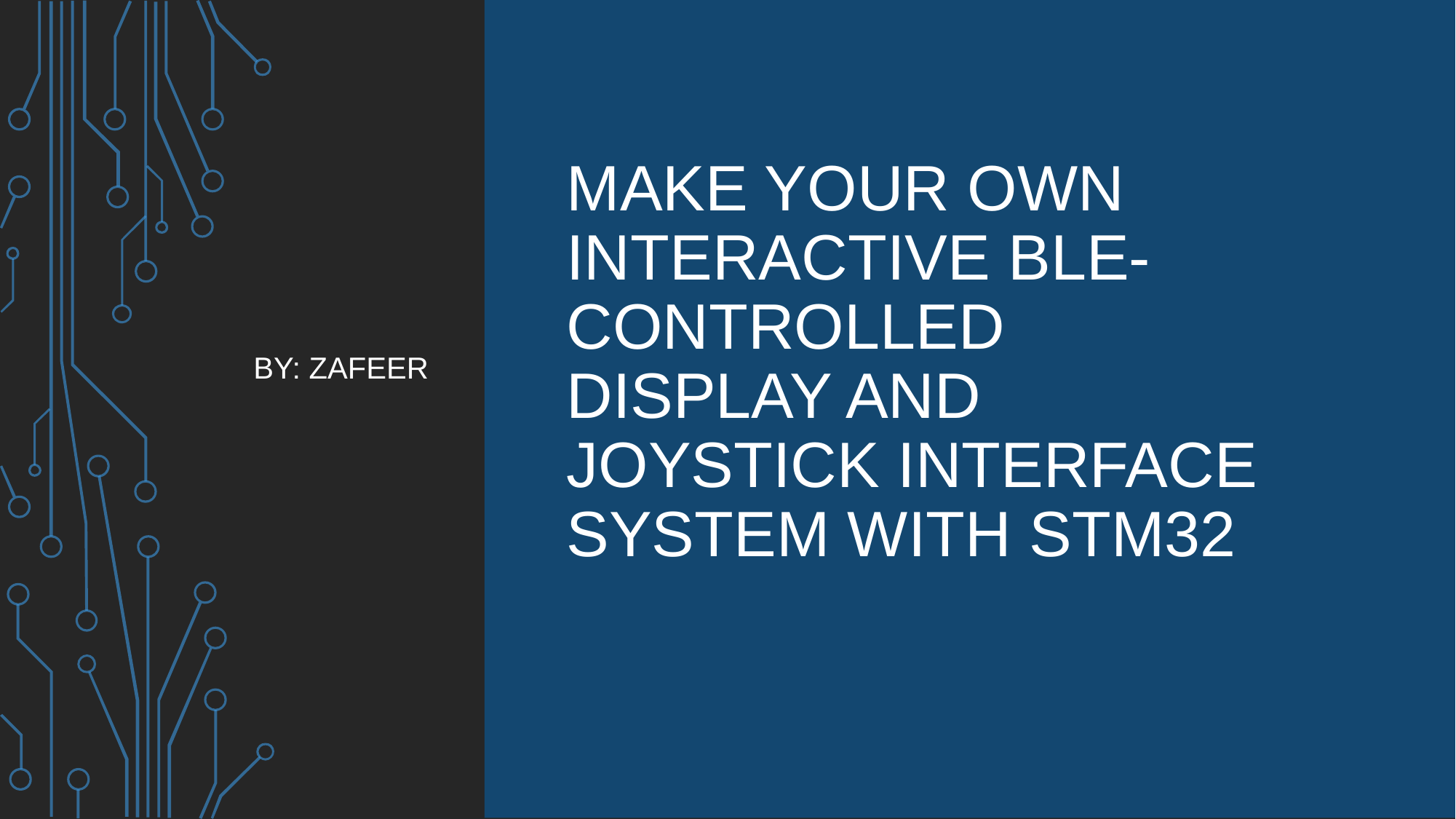

By: Zafeer
# Make your own interactive ble-controlled display and joystick interface system with stm32